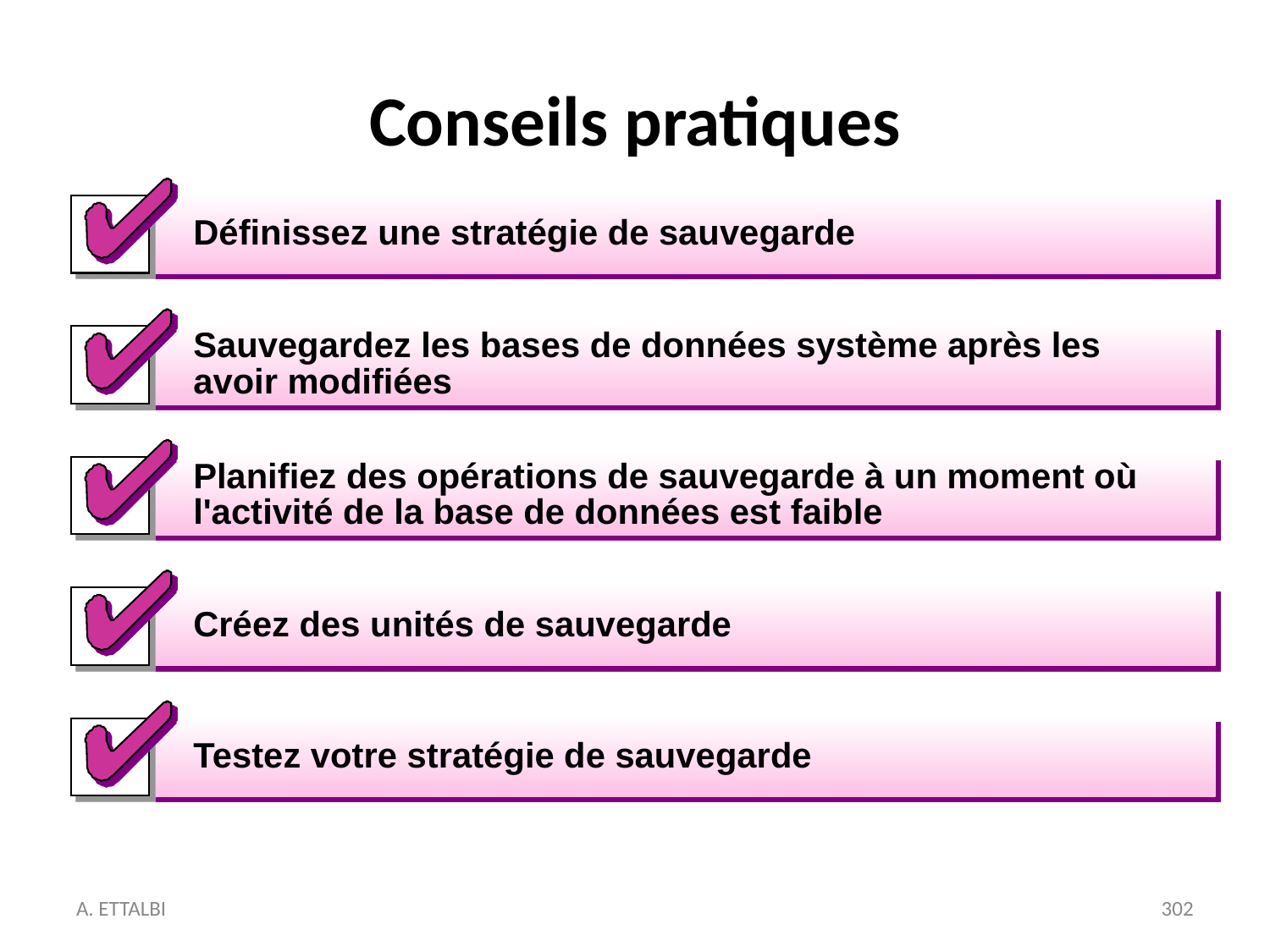

# Conseils pratiques

Définissez une stratégie de sauvegarde

Sauvegardez les bases de données système après les
avoir modifiées

Planifiez des opérations de sauvegarde à un moment où
l'activité de la base de données est faible

Créez des unités de sauvegarde

Testez votre stratégie de sauvegarde

A. ETTALBI
302